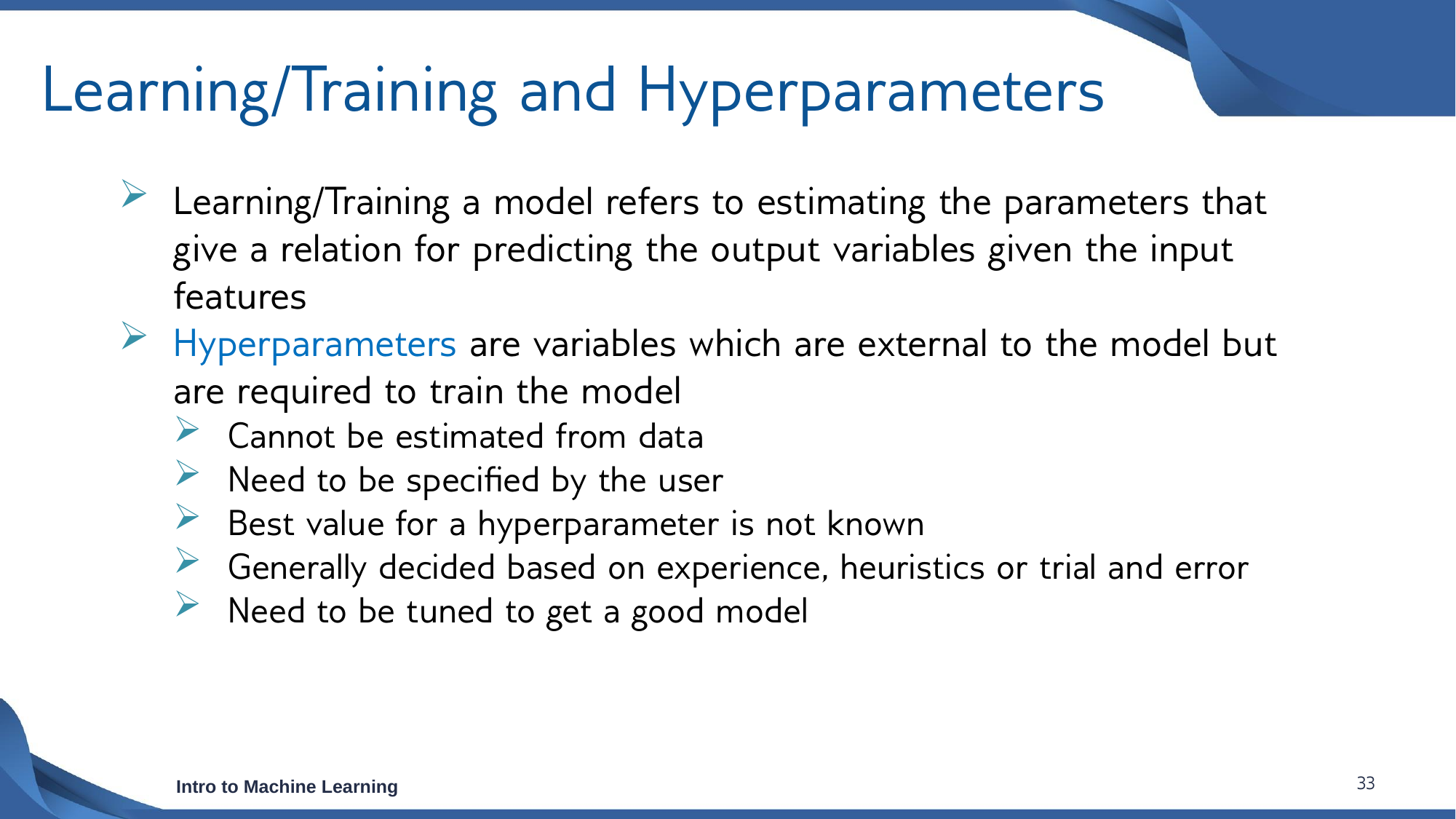

# Learning/Training and Hyperparameters
Learning/Training a model refers to estimating the parameters that give a relation for predicting the output variables given the input features
Hyperparameters are variables which are external to the model but are required to train the model
Cannot be estimated from data
Need to be specified by the user
Best value for a hyperparameter is not known
Generally decided based on experience, heuristics or trial and error
Need to be tuned to get a good model